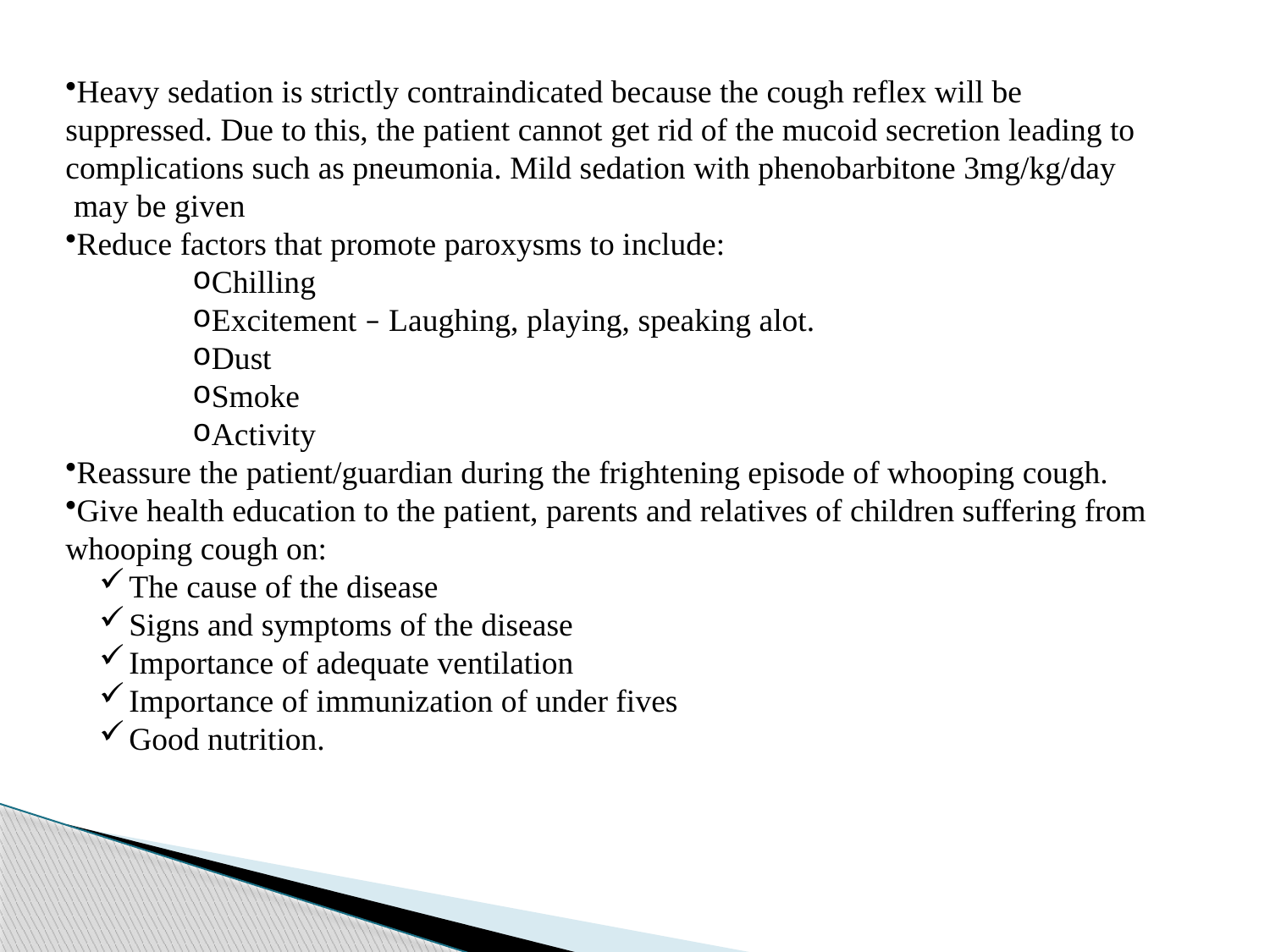

Heavy sedation is strictly contraindicated because the cough reflex will be suppressed. Due to this, the patient cannot get rid of the mucoid secretion leading to complications such as pneumonia. Mild sedation with phenobarbitone 3mg/kg/day
 may be given
Reduce factors that promote paroxysms to include:
Chilling
Excitement – Laughing, playing, speaking alot.
Dust
Smoke
Activity
Reassure the patient/guardian during the frightening episode of whooping cough.
Give health education to the patient, parents and relatives of children suffering from whooping cough on:
The cause of the disease
Signs and symptoms of the disease
Importance of adequate ventilation
Importance of immunization of under fives
Good nutrition.